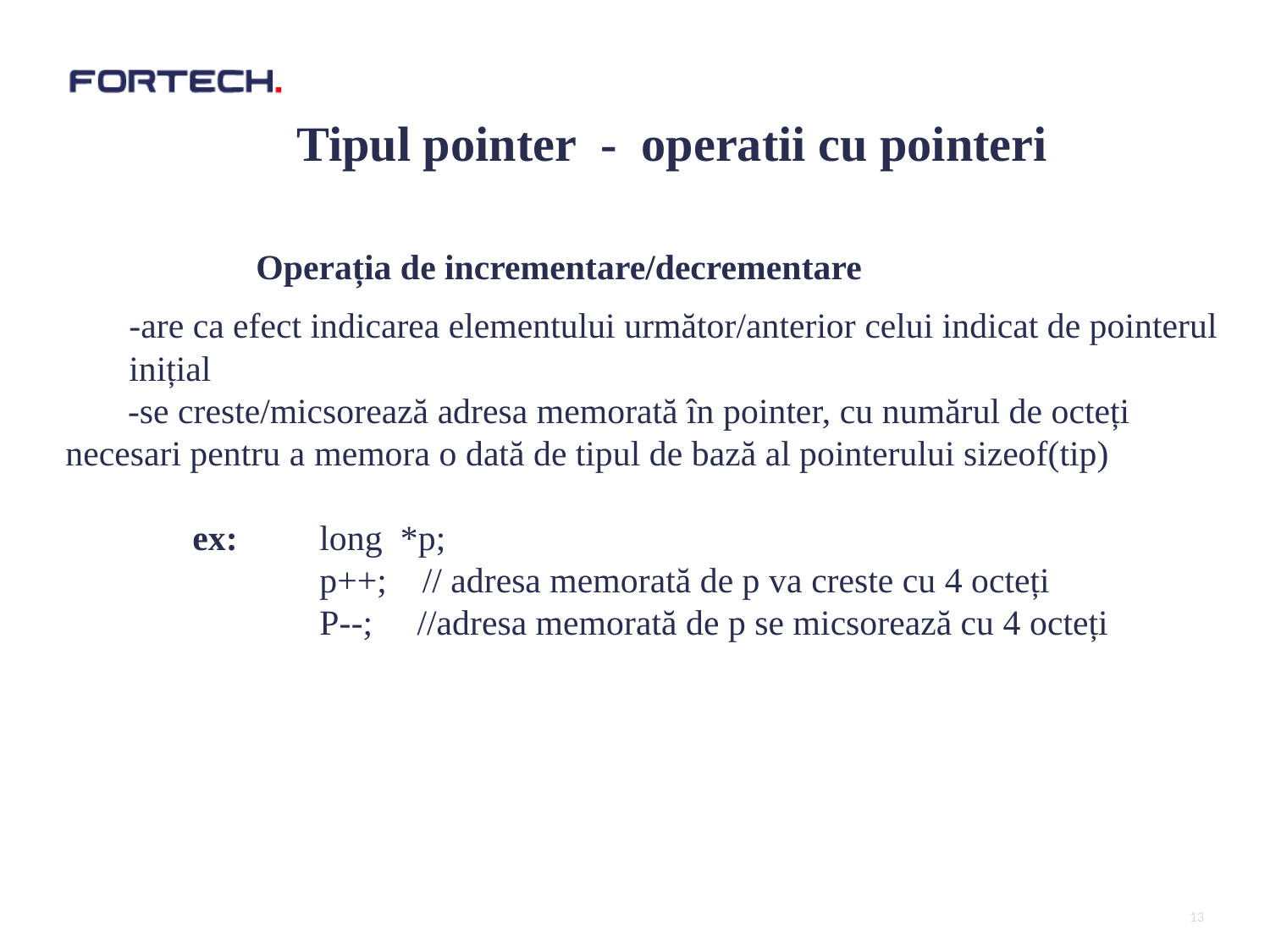

#
Tipul pointer  -  operatii cu pointeri

	Operația de incrementare/decrementare
-are ca efect indicarea elementului următor/anterior celui indicat de pointerul inițial
       -se creste/micsorează adresa memorată în pointer, cu numărul de octeți        necesari pentru a memora o dată de tipul de bază al pointerului sizeof(tip)

	ex: 	long  *p;
		p++;    // adresa memorată de p va creste cu 4 octeți
		P--;     //adresa memorată de p se micsorează cu 4 octeți
13